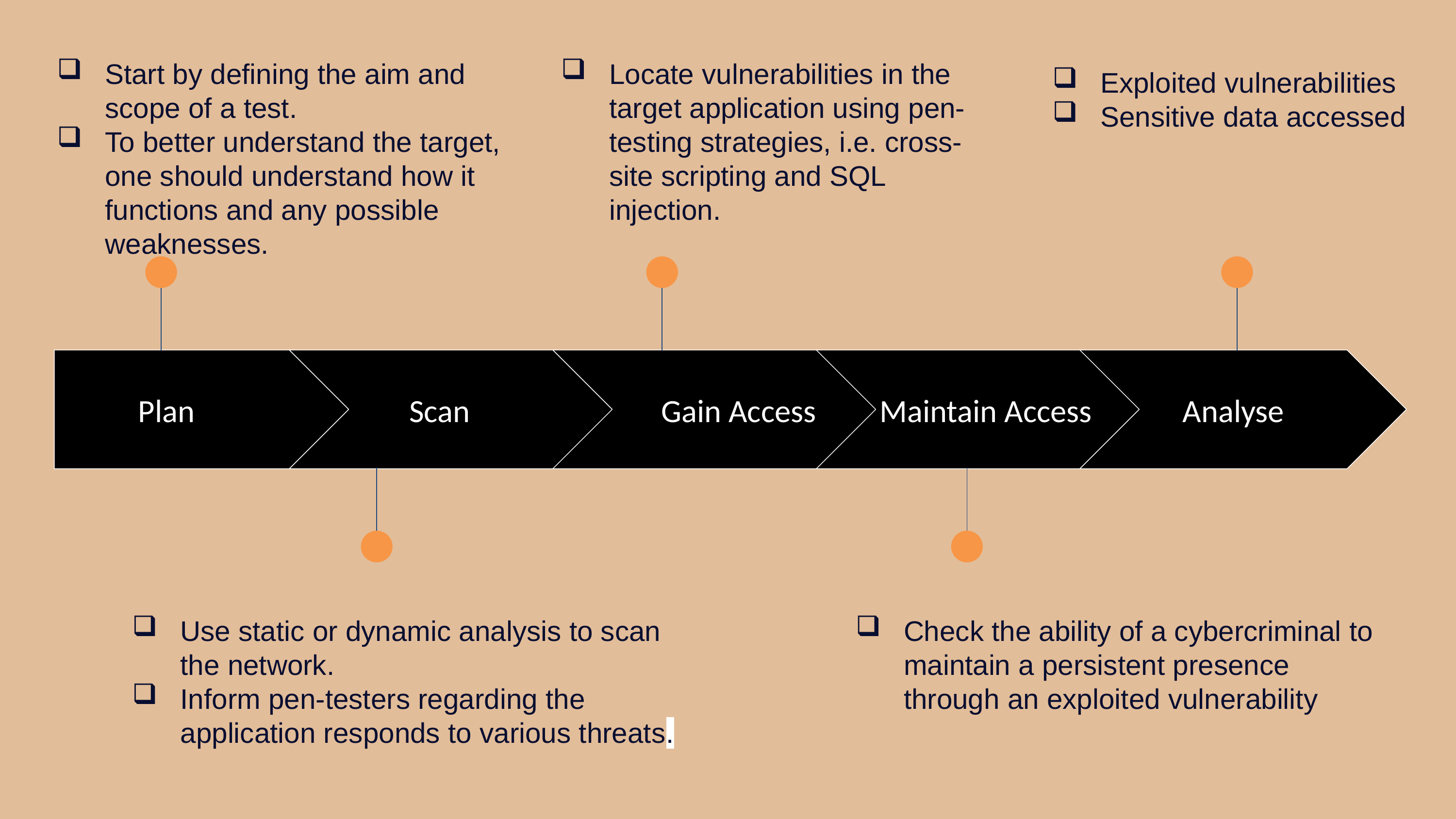

Start by defining the aim and scope of a test.
To better understand the target, one should understand how it functions and any possible weaknesses.
Locate vulnerabilities in the target application using pen-testing strategies, i.e. cross-site scripting and SQL injection.
Exploited vulnerabilities
Sensitive data accessed

Plan
Scan
Gain Access
Maintain Access
Analyse

Use static or dynamic analysis to scan the network.
Inform pen-testers regarding the application responds to various threats.
Check the ability of a cybercriminal to maintain a persistent presence through an exploited vulnerability